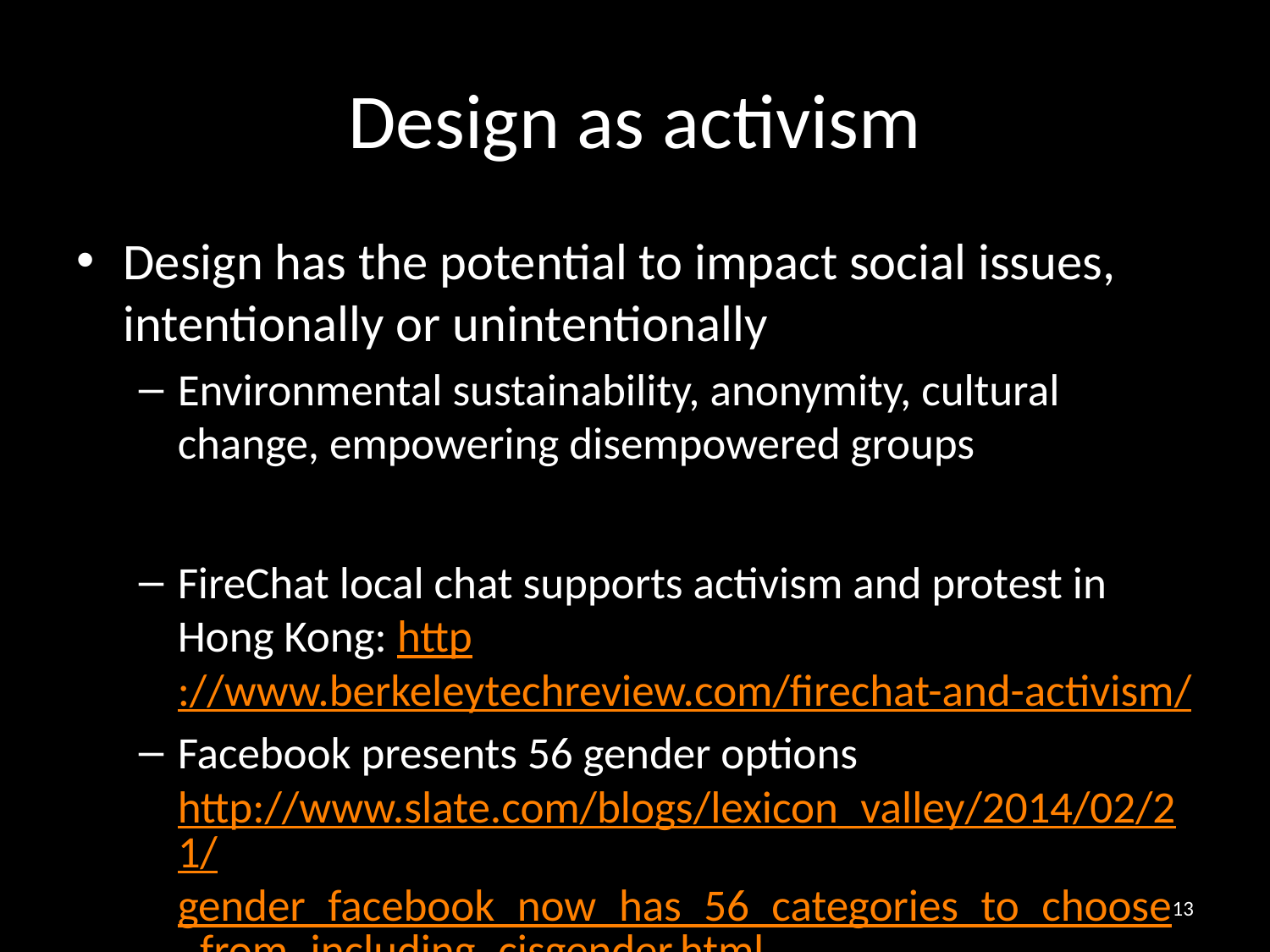

# Design as activism
Design has the potential to impact social issues, intentionally or unintentionally
Environmental sustainability, anonymity, cultural change, empowering disempowered groups

FireChat local chat supports activism and protest in Hong Kong: http://www.berkeleytechreview.com/firechat-and-activism/
Facebook presents 56 gender options http://www.slate.com/blogs/lexicon_valley/2014/02/21/gender_facebook_now_has_56_categories_to_choose_from_including_cisgender.html

13